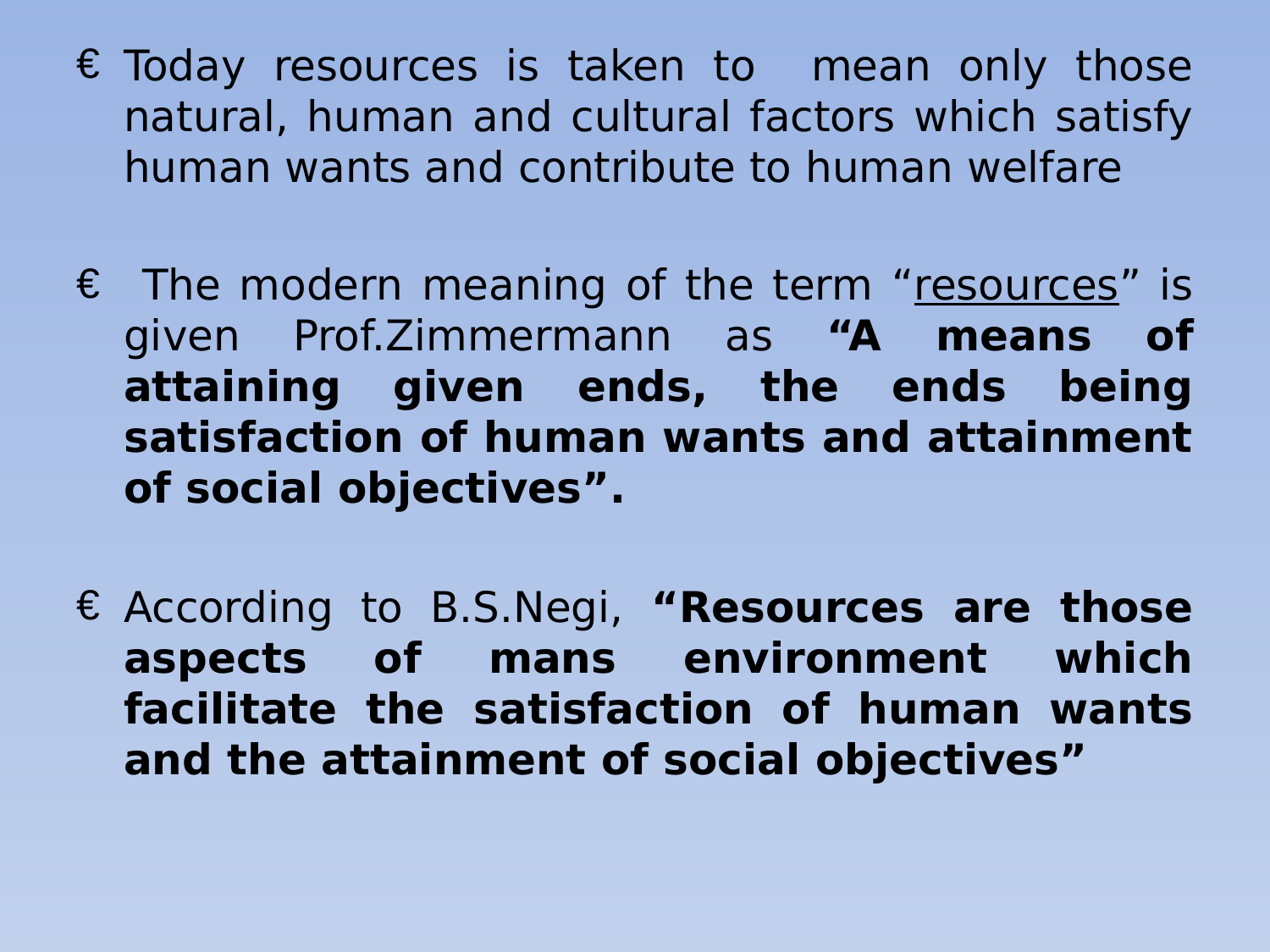

Today resources is taken to  mean only those natural, human and cultural factors which satisfy human wants and contribute to human welfare

 The modern meaning of the term “resources” is given Prof.Zimmermann as “A means of attaining given ends, the ends being satisfaction of human wants and attainment of social objectives”.

According to B.S.Negi, “Resources are those aspects of mans environment which facilitate the satisfaction of human wants and the attainment of social objectives”